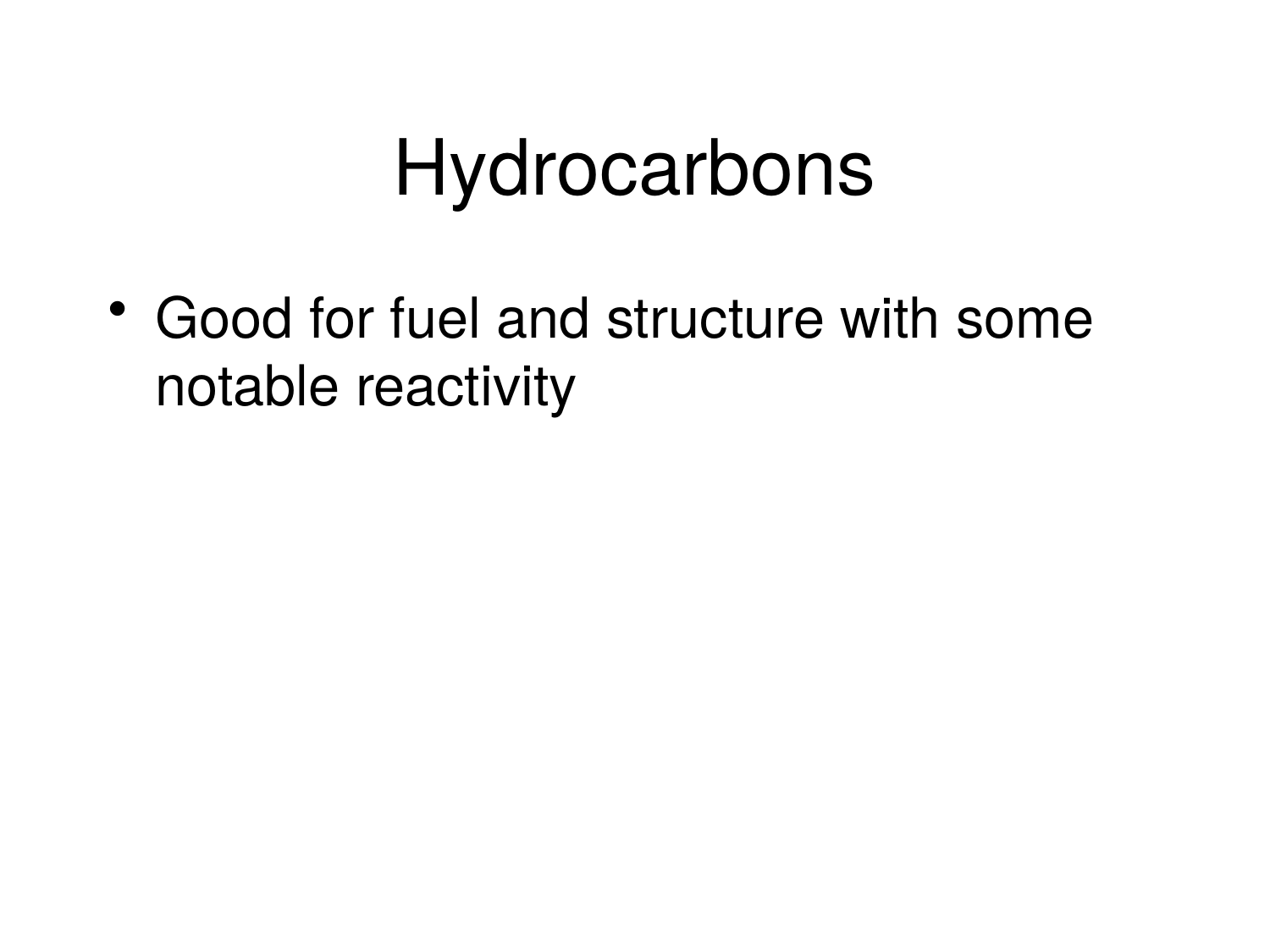

# Hydrocarbons
Good for fuel and structure with some notable reactivity